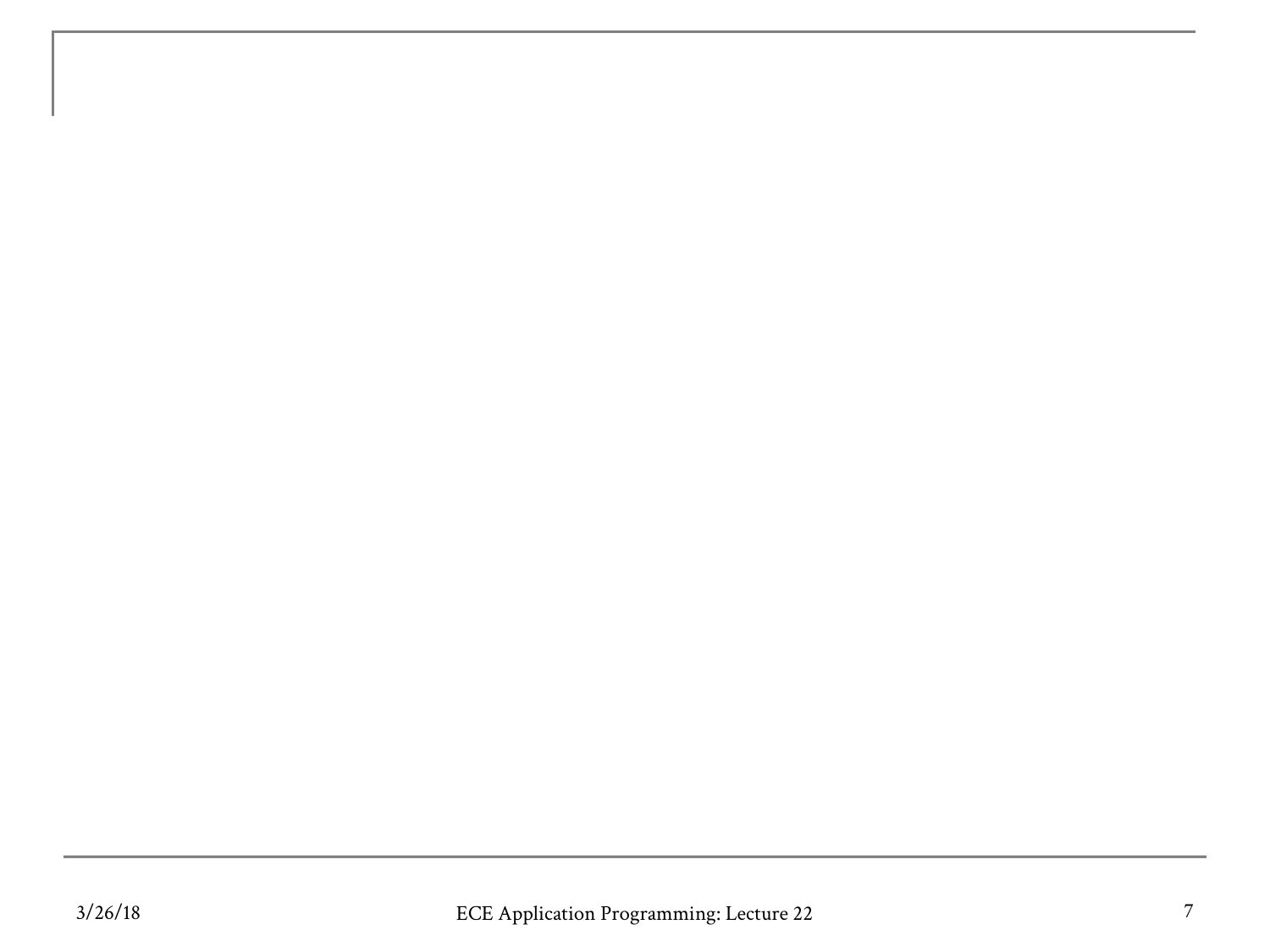

#

3/26/18
7
ECE Application Programming: Lecture 22